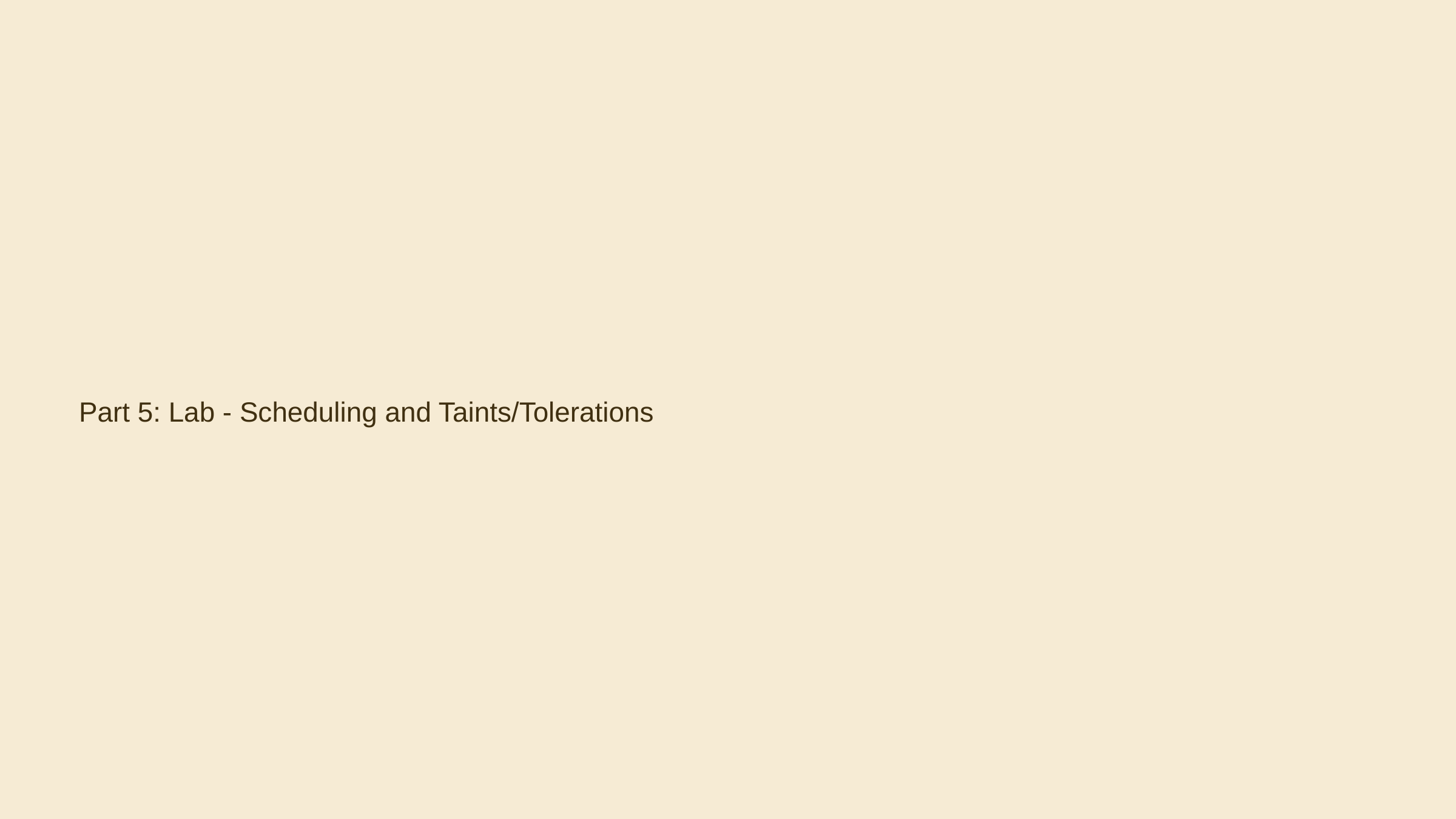

Part 5: Lab - Scheduling and Taints/Tolerations